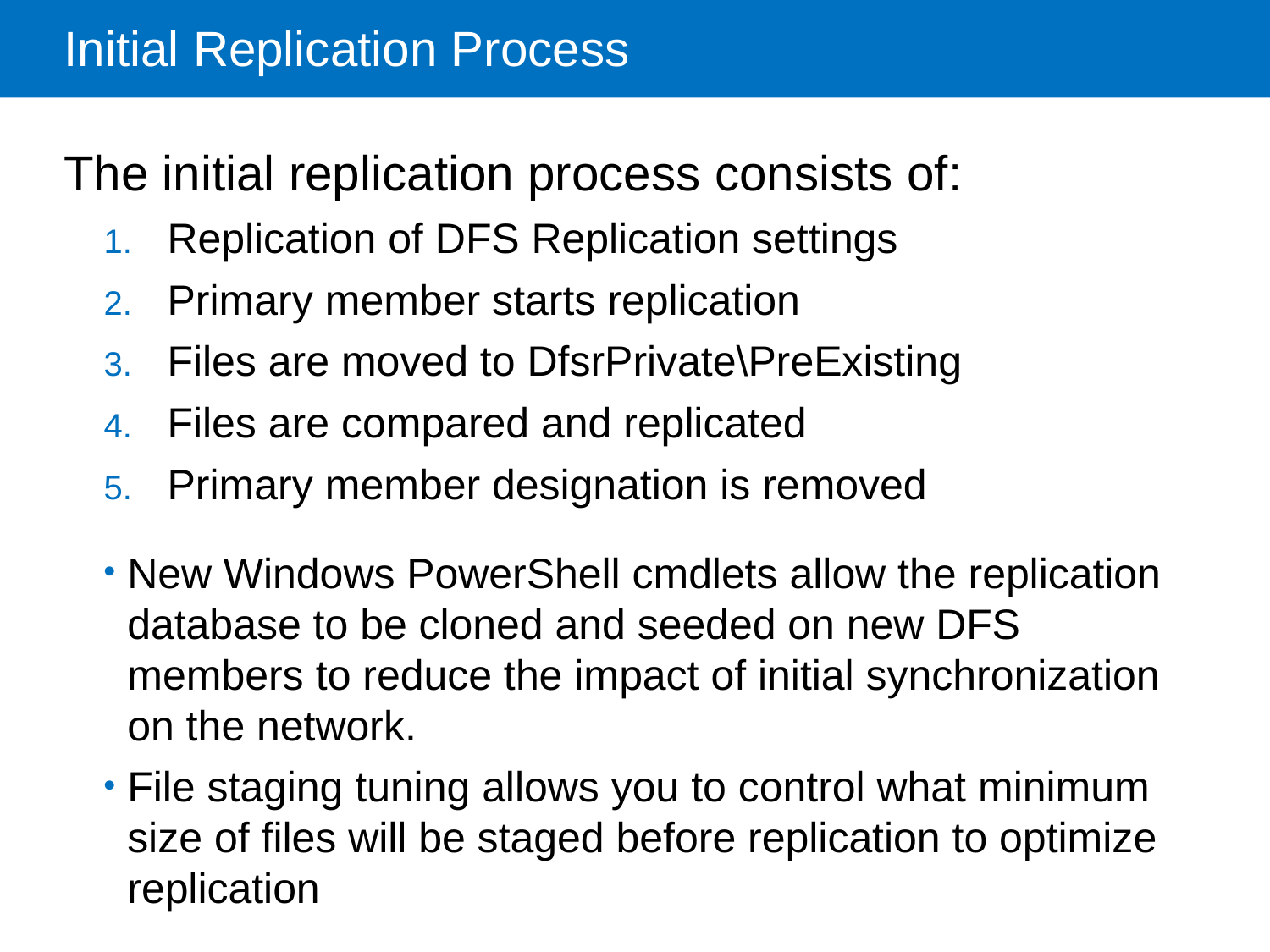

# Initial Replication Process
The initial replication process consists of:
Replication of DFS Replication settings
Primary member starts replication
Files are moved to DfsrPrivate\PreExisting
Files are compared and replicated
Primary member designation is removed

New Windows PowerShell cmdlets allow the replication database to be cloned and seeded on new DFS members to reduce the impact of initial synchronization on the network.
File staging tuning allows you to control what minimum size of files will be staged before replication to optimize replication